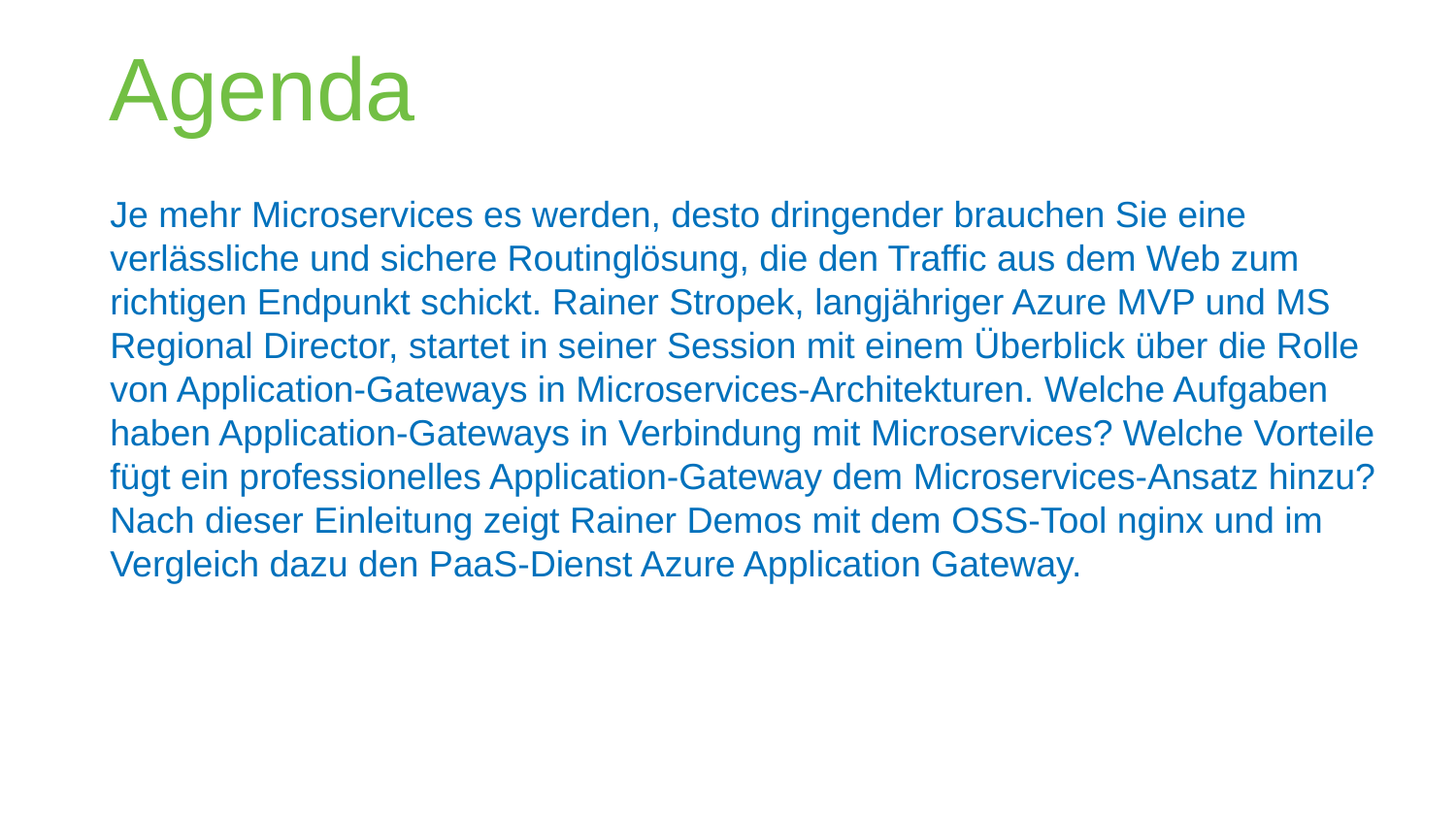

# Agenda
Je mehr Microservices es werden, desto dringender brauchen Sie eine verlässliche und sichere Routinglösung, die den Traffic aus dem Web zum richtigen Endpunkt schickt. Rainer Stropek, langjähriger Azure MVP und MS Regional Director, startet in seiner Session mit einem Überblick über die Rolle von Application-Gateways in Microservices-Architekturen. Welche Aufgaben haben Application-Gateways in Verbindung mit Microservices? Welche Vorteile fügt ein professionelles Application-Gateway dem Microservices-Ansatz hinzu? Nach dieser Einleitung zeigt Rainer Demos mit dem OSS-Tool nginx und im Vergleich dazu den PaaS-Dienst Azure Application Gateway.